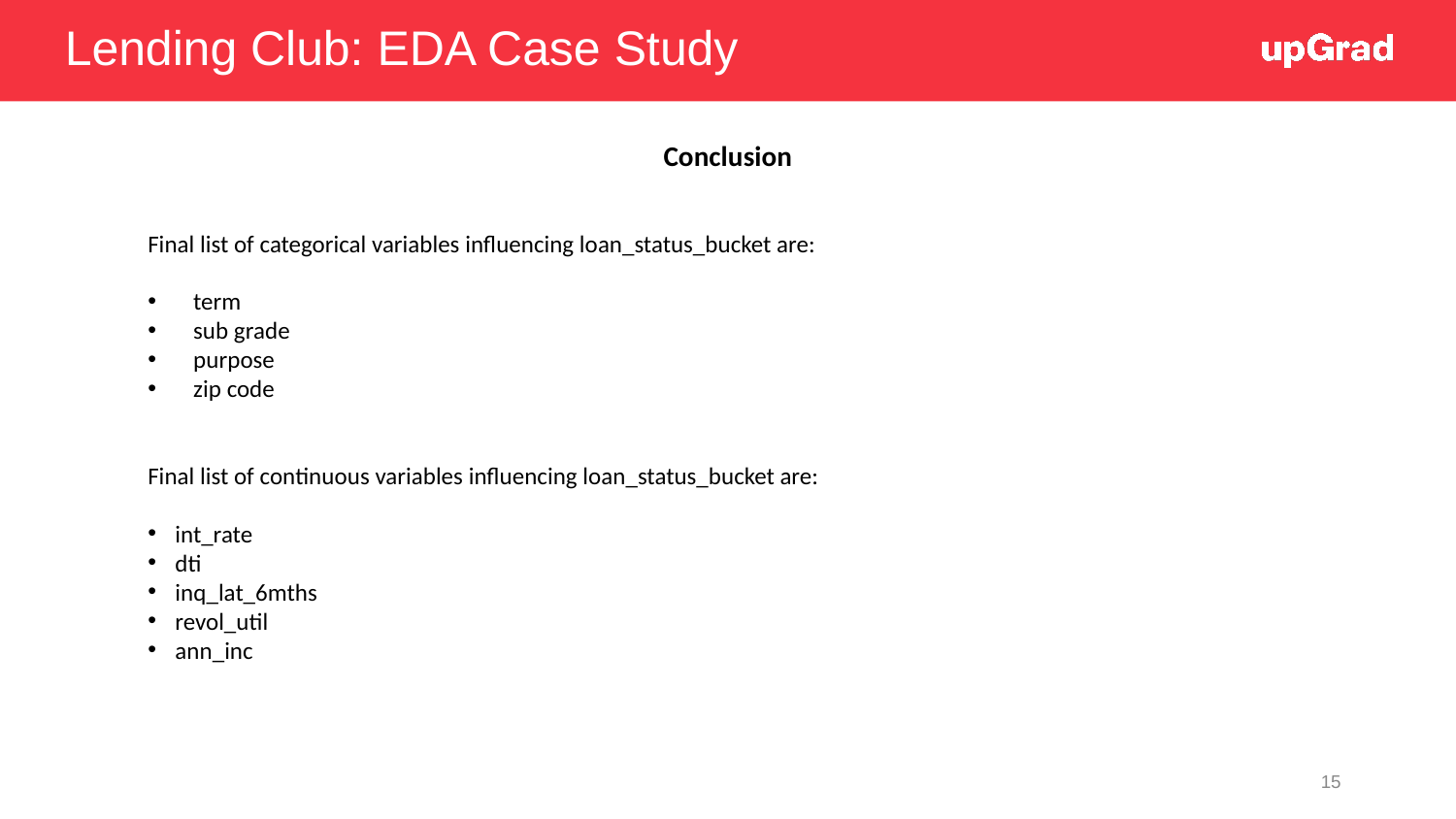

# Lending Club: EDA Case Study
Conclusion
Final list of categorical variables influencing loan_status_bucket are:

term
sub grade
purpose
zip code

Final list of continuous variables influencing loan_status_bucket are:

int_rate
dti
inq_lat_6mths
revol_util
ann_inc
15